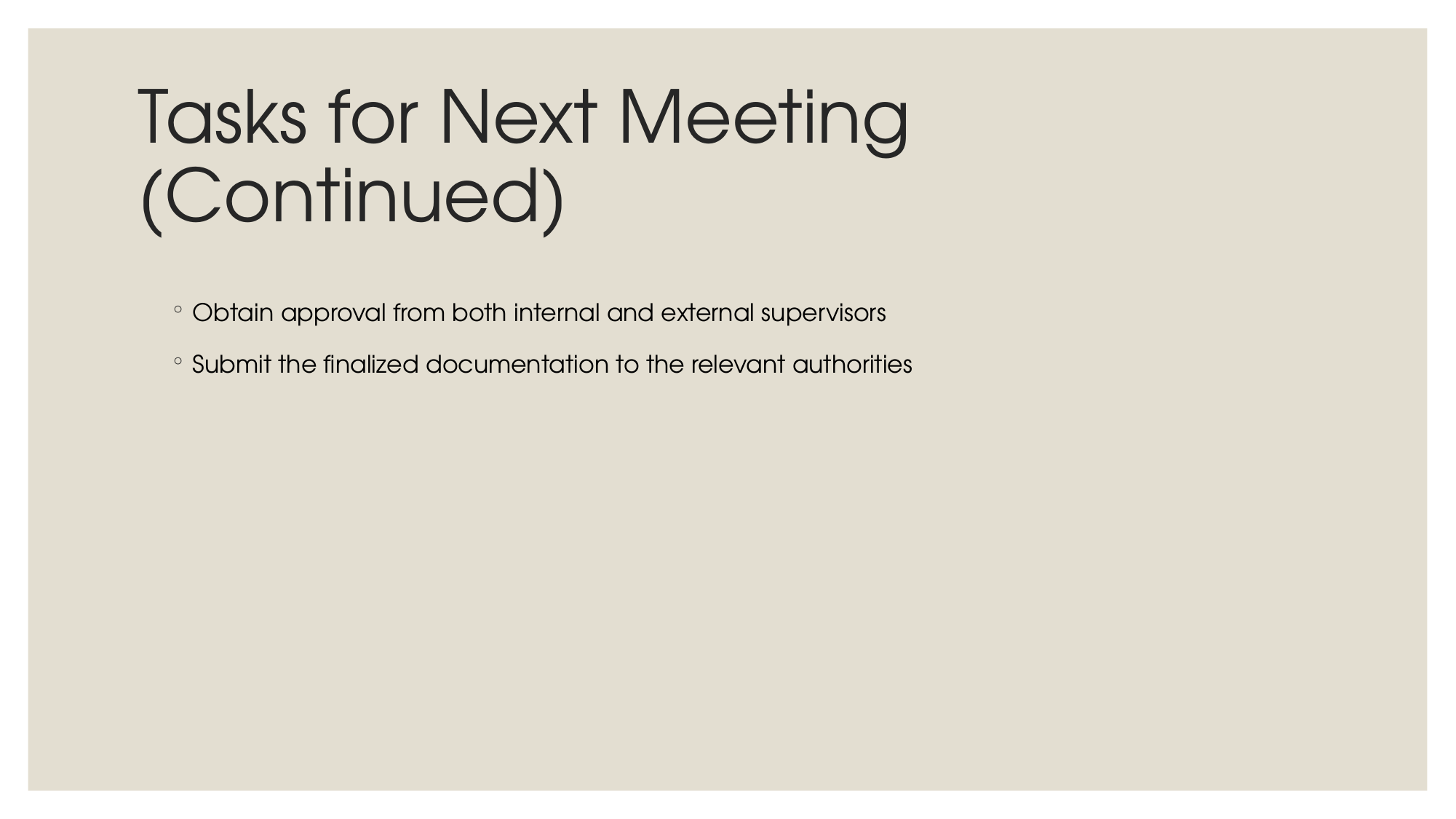

# Tasks for Next Meeting (Continued)

Obtain approval from both internal and external supervisors
Submit the finalized documentation to the relevant authorities